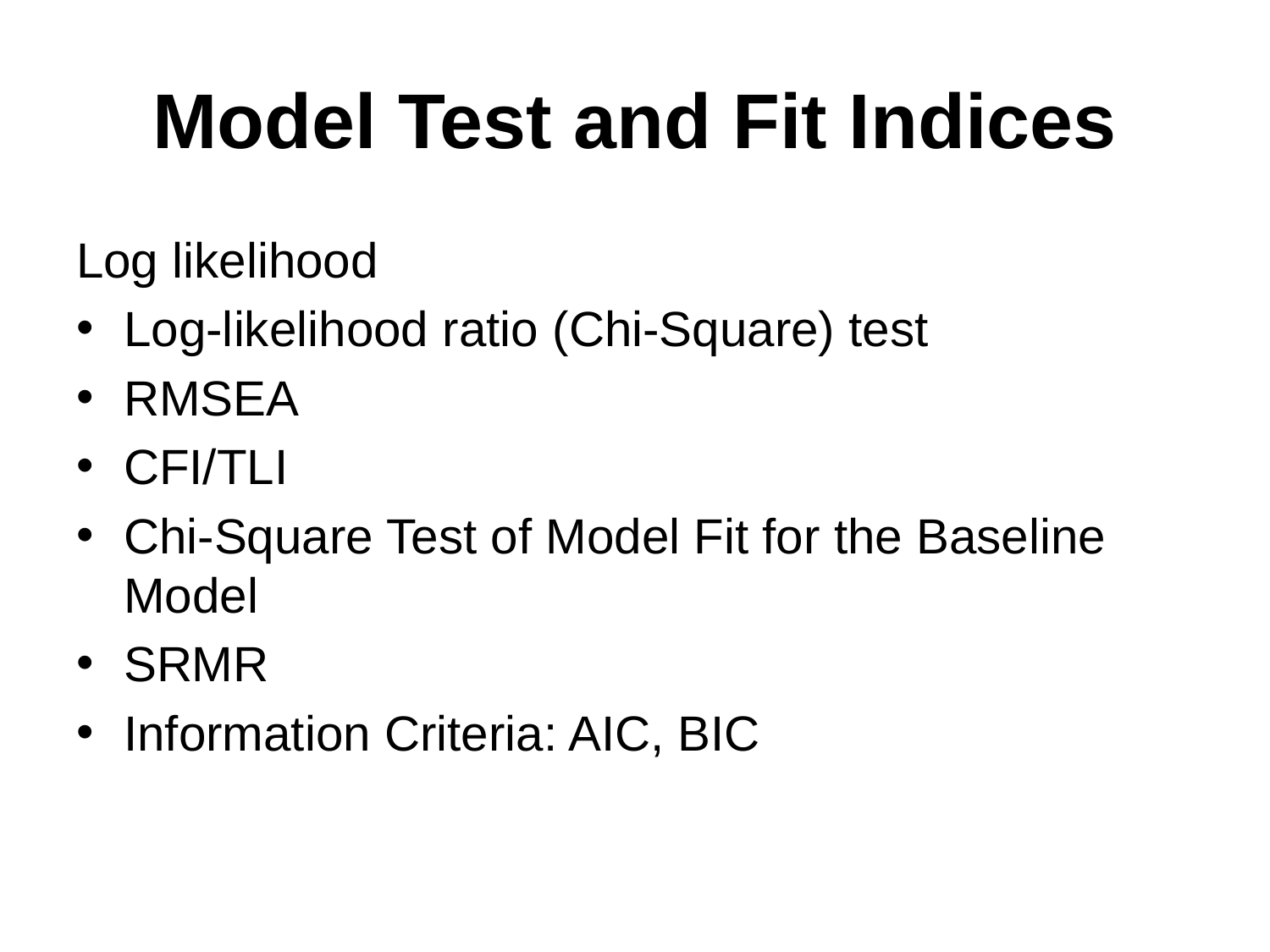

# Model Test and Fit Indices
Log likelihood
Log-likelihood ratio (Chi-Square) test
RMSEA
CFI/TLI
Chi-Square Test of Model Fit for the Baseline Model
SRMR
Information Criteria: AIC, BIC